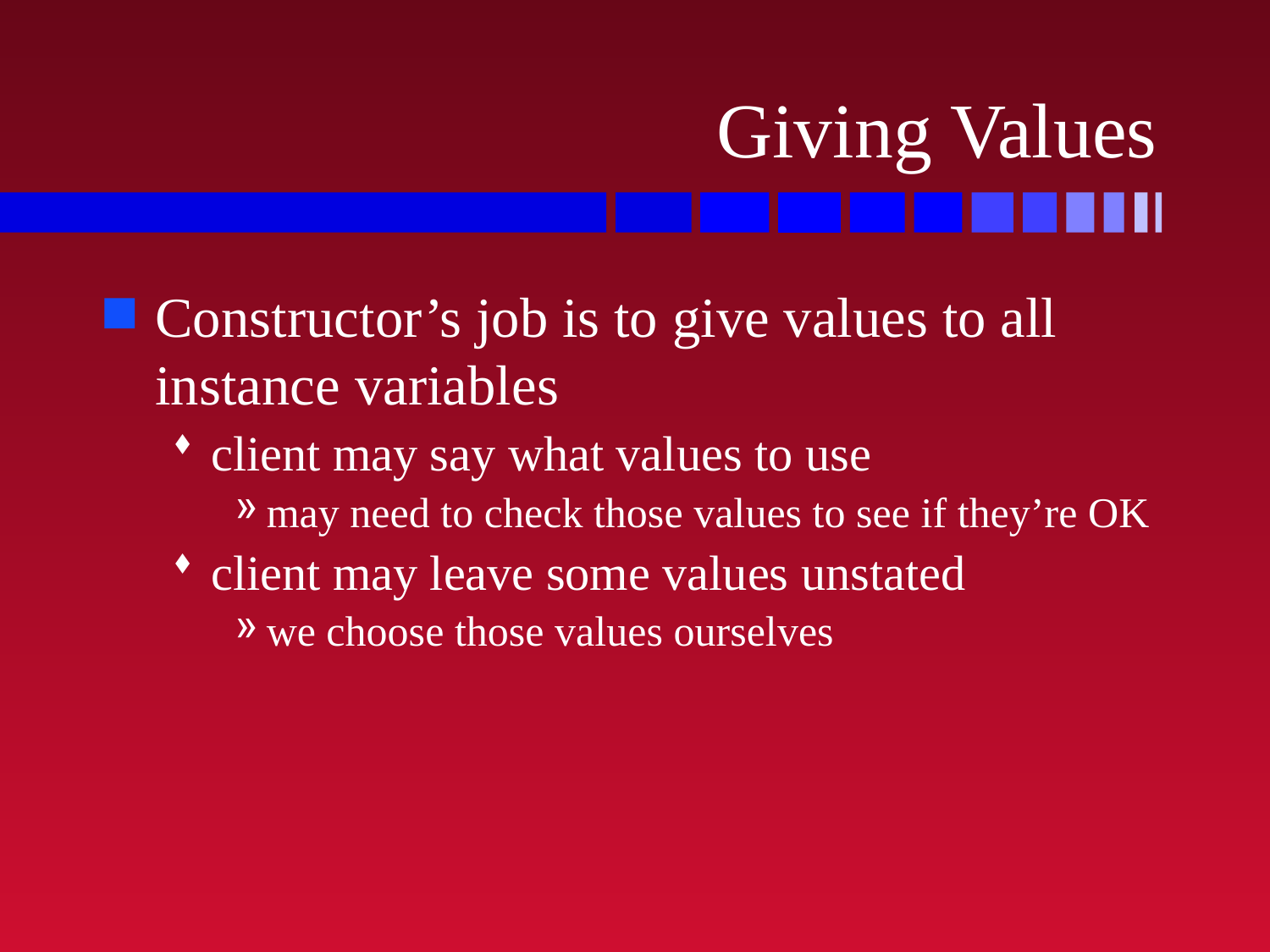

# Giving Values
Constructor’s job is to give values to all instance variables
client may say what values to use
may need to check those values to see if they’re OK
client may leave some values unstated
we choose those values ourselves